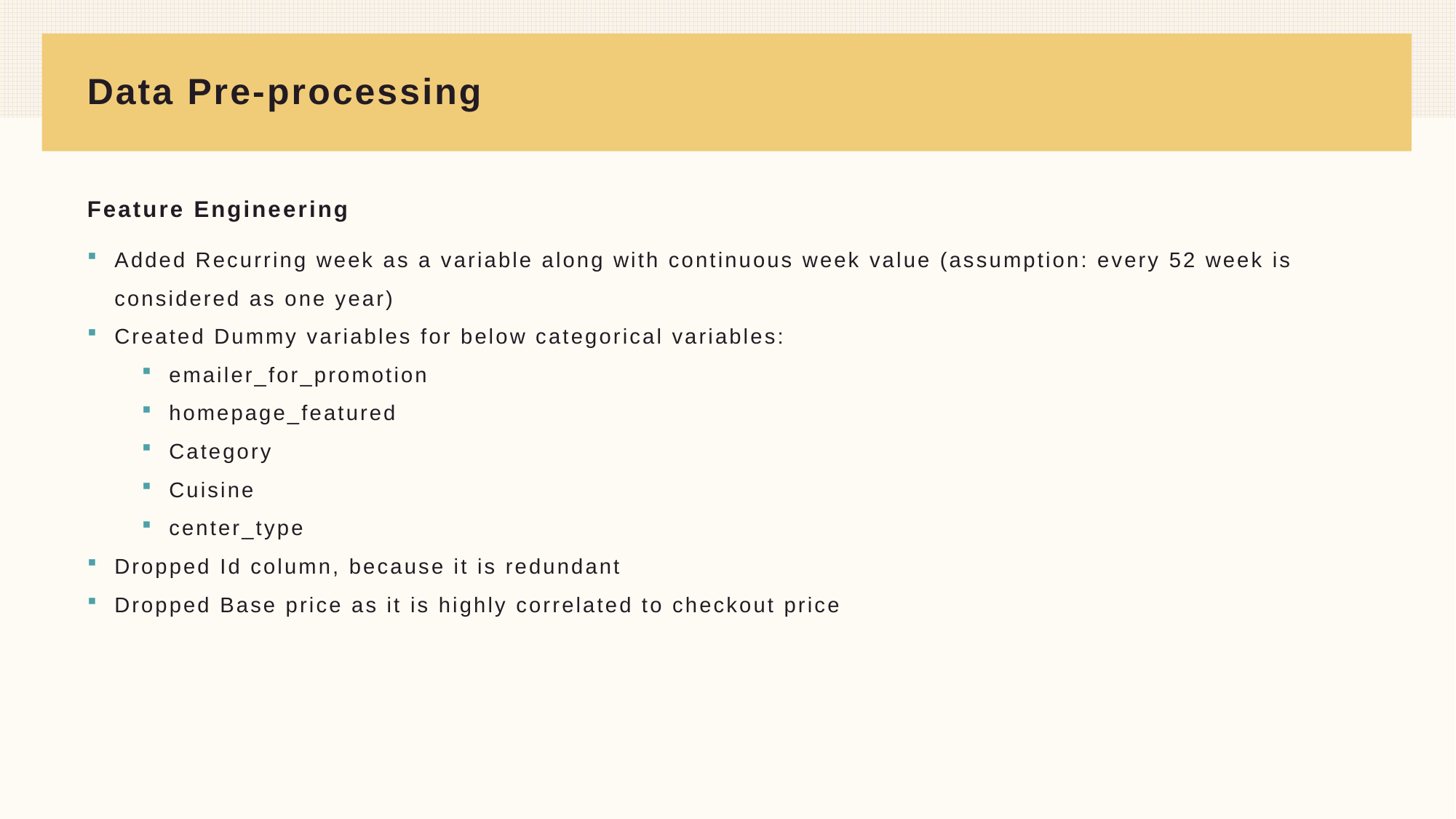

# Data Pre-processing
Feature Engineering
Added Recurring week as a variable along with continuous week value (assumption: every 52 week is considered as one year)
Created Dummy variables for below categorical variables:
emailer_for_promotion
homepage_featured
Category
Cuisine
center_type
Dropped Id column, because it is redundant
Dropped Base price as it is highly correlated to checkout price